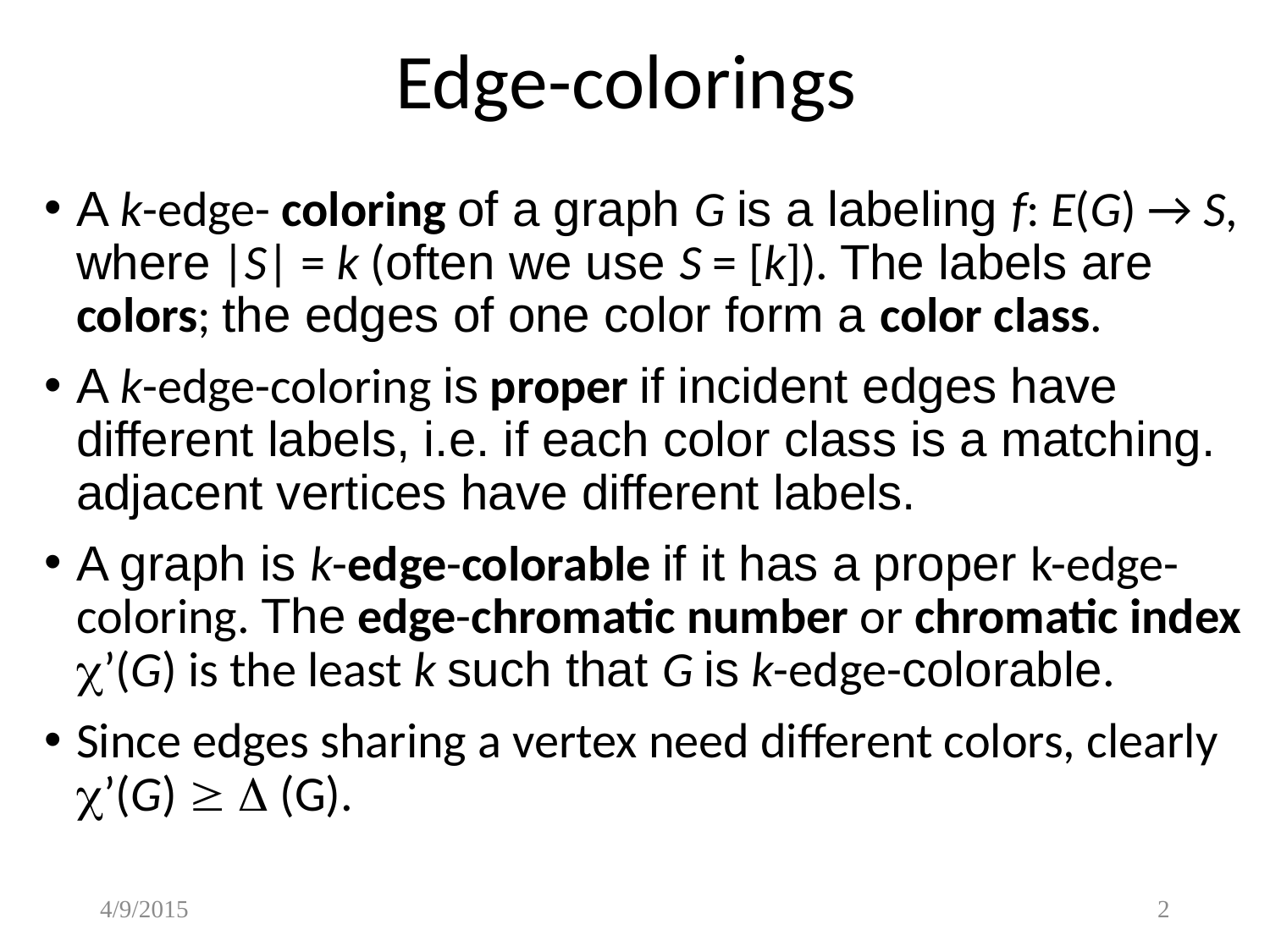

# Edge-colorings
A k-edge- coloring of a graph G is a labeling f: E(G) → S, where |S| = k (often we use S = [k]). The labels are colors; the edges of one color form a color class.
A k-edge-coloring is proper if incident edges have different labels, i.e. if each color class is a matching. adjacent vertices have different labels.
A graph is k-edge-colorable if it has a proper k-edge-coloring. The edge-chromatic number or chromatic index χ’(G) is the least k such that G is k-edge-colorable.
Since edges sharing a vertex need different colors, clearly χ’(G) ≥ Δ (G).

4/9/2015
2